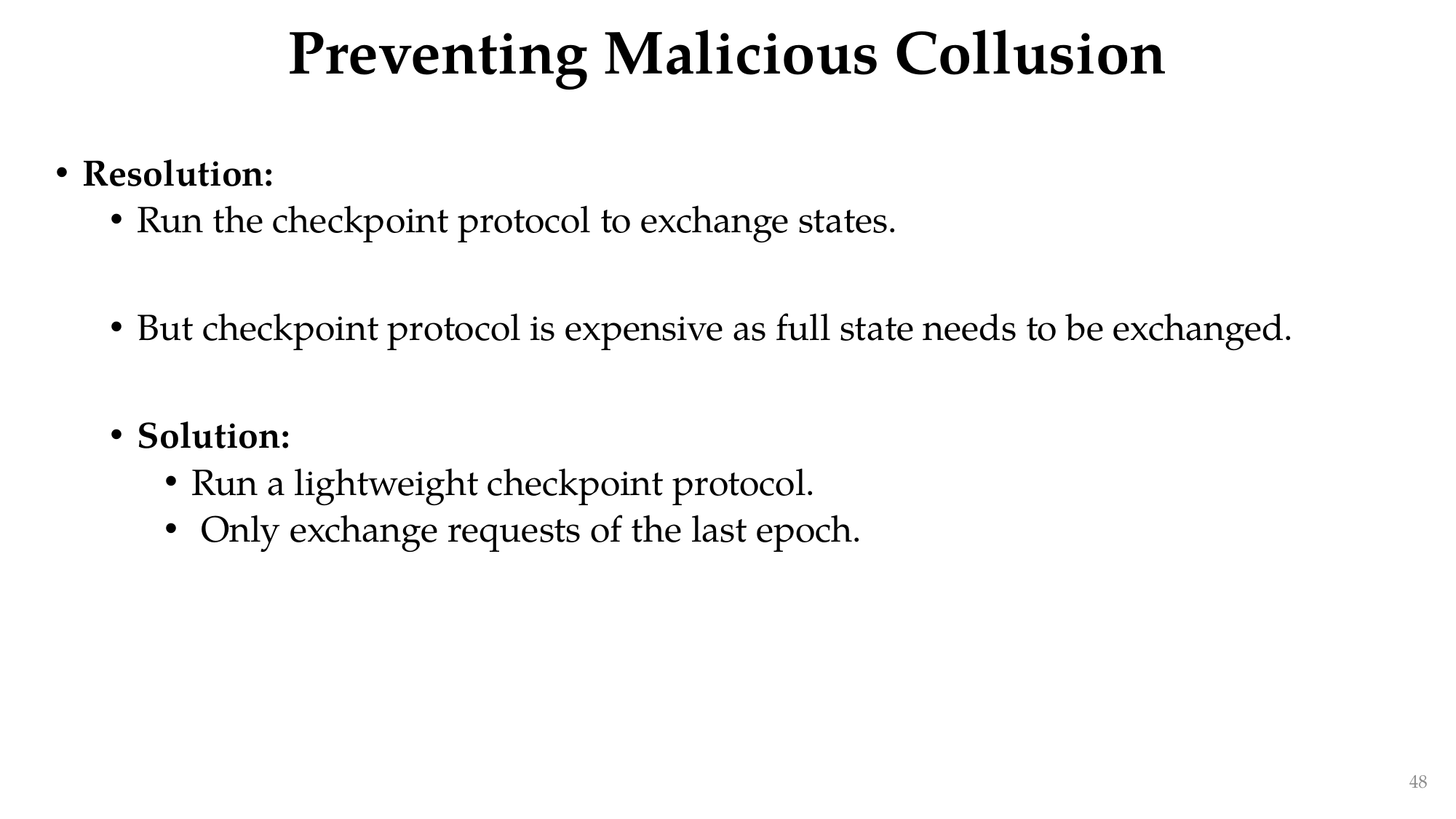

# Preventing Malicious Collusion
Resolution:
Run the checkpoint protocol to exchange states.

But checkpoint protocol is expensive as full state needs to be exchanged.

Solution:
Run a lightweight checkpoint protocol.
 Only exchange requests of the last epoch.
48